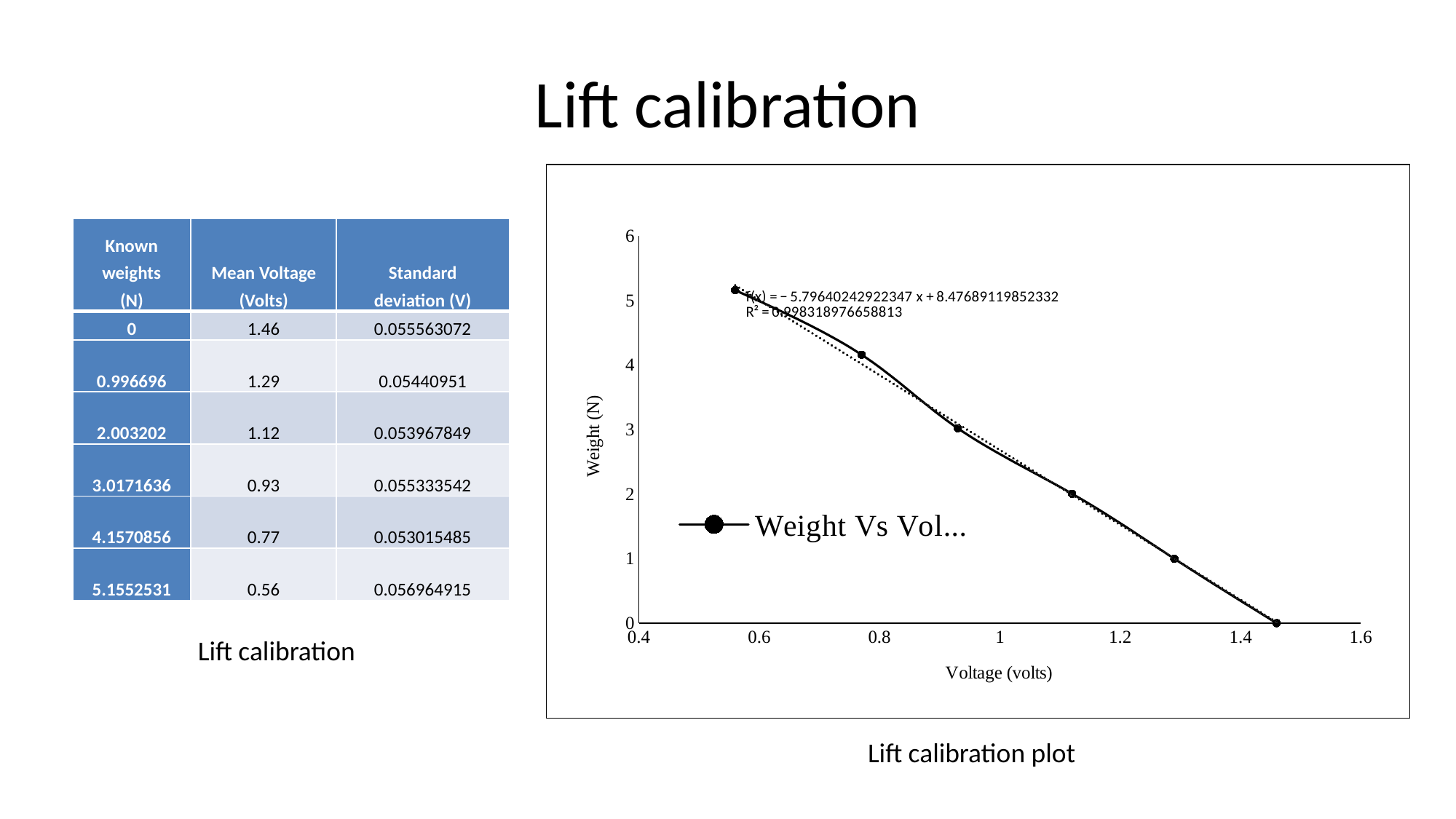

# Lift calibration

### Chart

| Category |  |
|---|---|
| Known weights (N) | Mean Voltage (Volts) | Standard deviation (V) |
| --- | --- | --- |
| 0 | 1.46 | 0.055563072 |
| 0.996696 | 1.29 | 0.05440951 |
| 2.003202 | 1.12 | 0.053967849 |
| 3.0171636 | 0.93 | 0.055333542 |
| 4.1570856 | 0.77 | 0.053015485 |
| 5.1552531 | 0.56 | 0.056964915 |
Lift calibration
Lift calibration plot